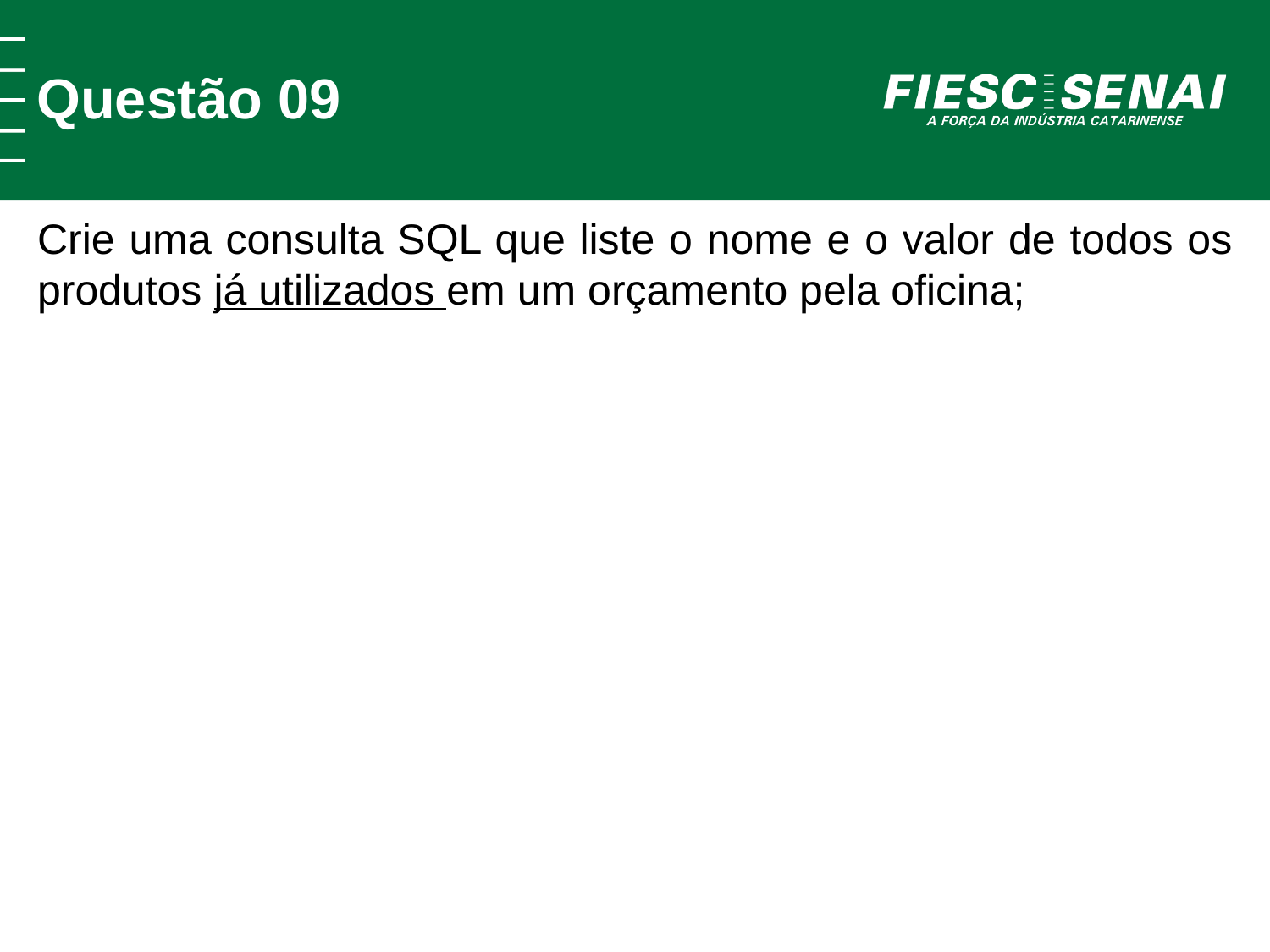

Questão 09
Crie uma consulta SQL que liste o nome e o valor de todos os produtos já utilizados em um orçamento pela oficina;